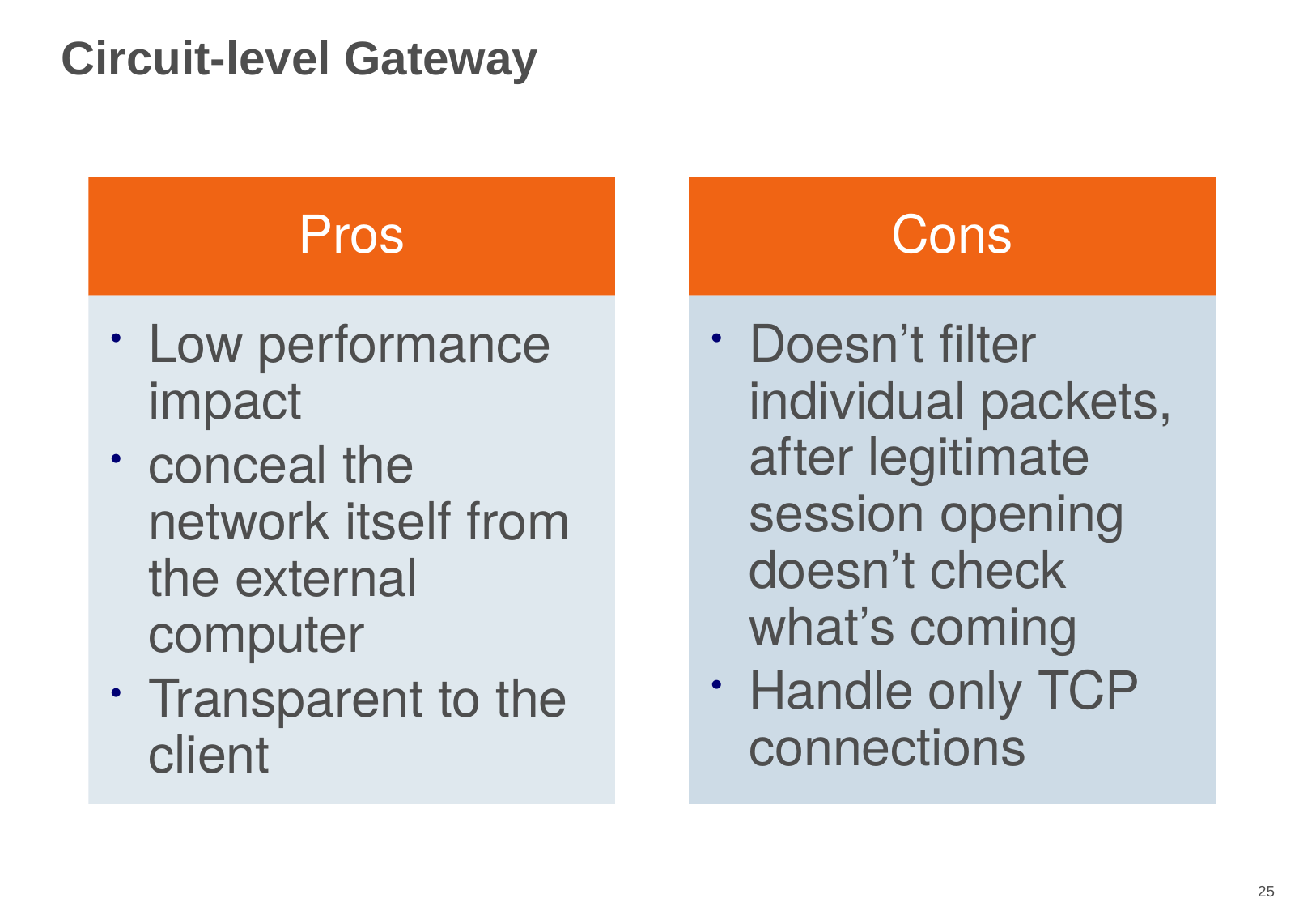

# Circuit-level Gateway
Pros
Low performance impact
conceal the network itself from the external computer
Transparent to the client
Cons
Doesn’t filter individual packets, after legitimate session opening doesn’t check what’s coming
Handle only TCP connections